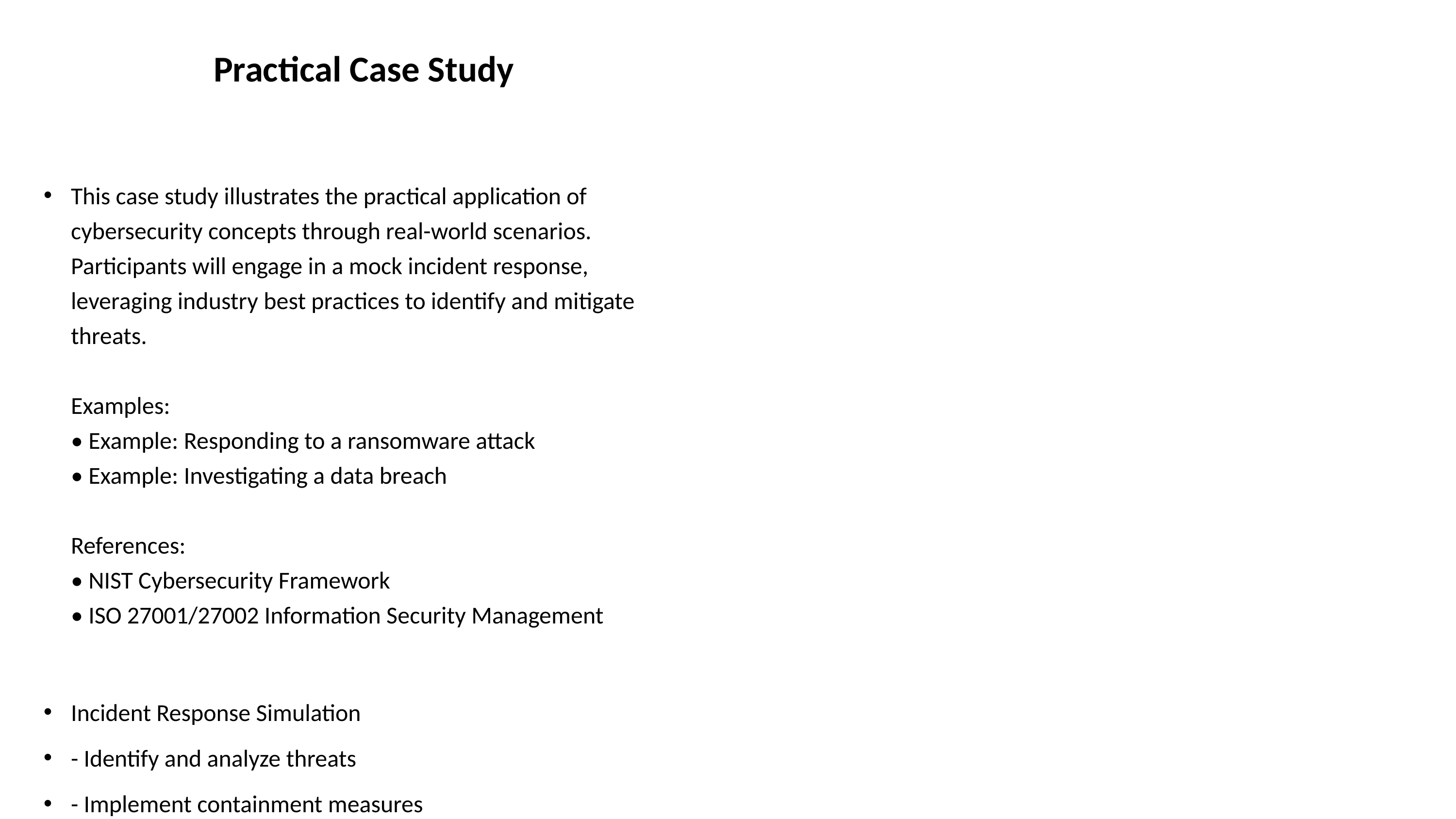

# Practical Case Study

This case study illustrates the practical application of cybersecurity concepts through real-world scenarios. Participants will engage in a mock incident response, leveraging industry best practices to identify and mitigate threats.
Examples:
• Example: Responding to a ransomware attack
• Example: Investigating a data breach
References:
• NIST Cybersecurity Framework
• ISO 27001/27002 Information Security Management

Incident Response Simulation
- Identify and analyze threats
- Implement containment measures
- Develop and execute recovery plans
- Communicate effectively